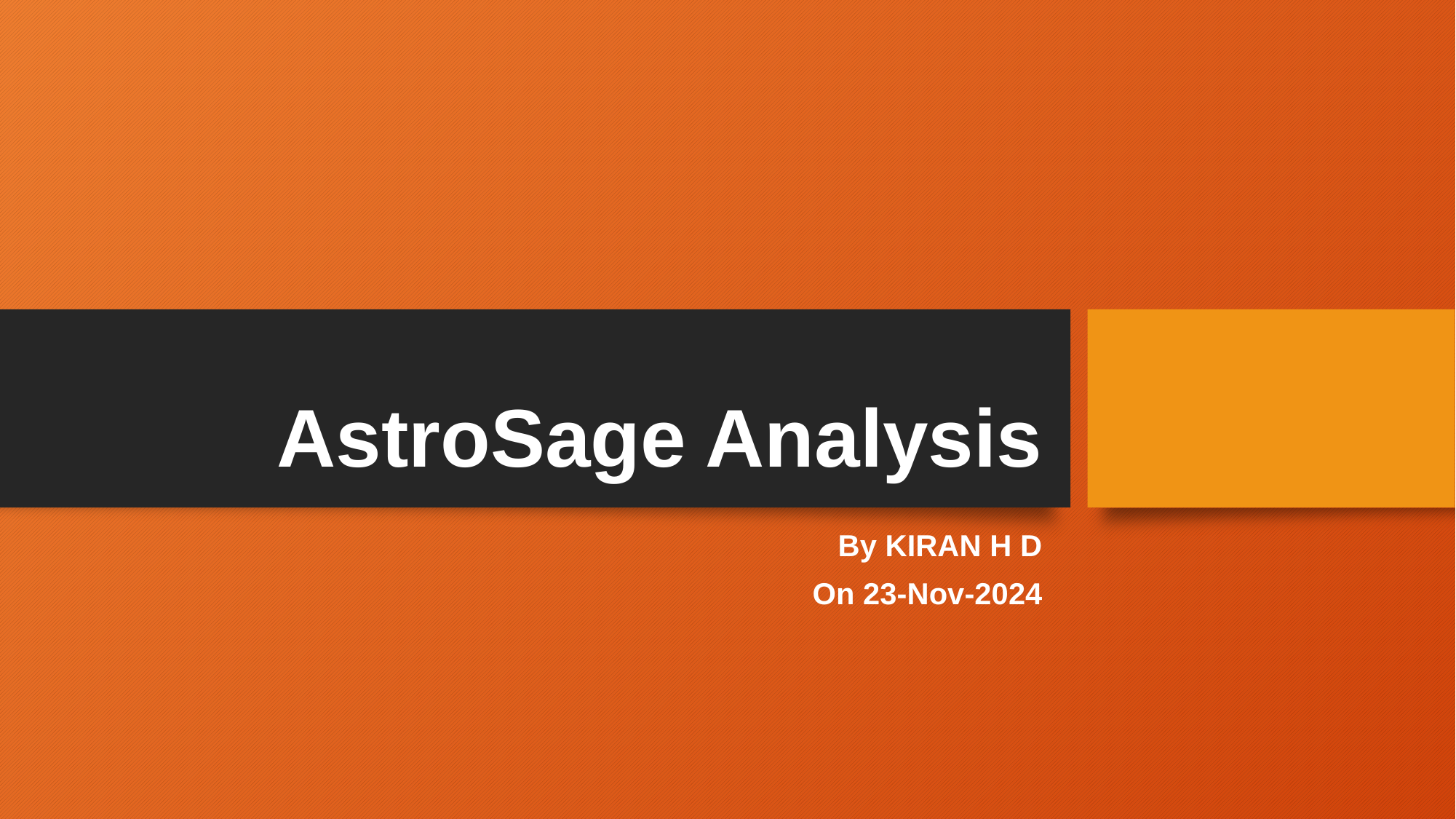

# AstroSage Analysis
By KIRAN H D
On 23-Nov-2024